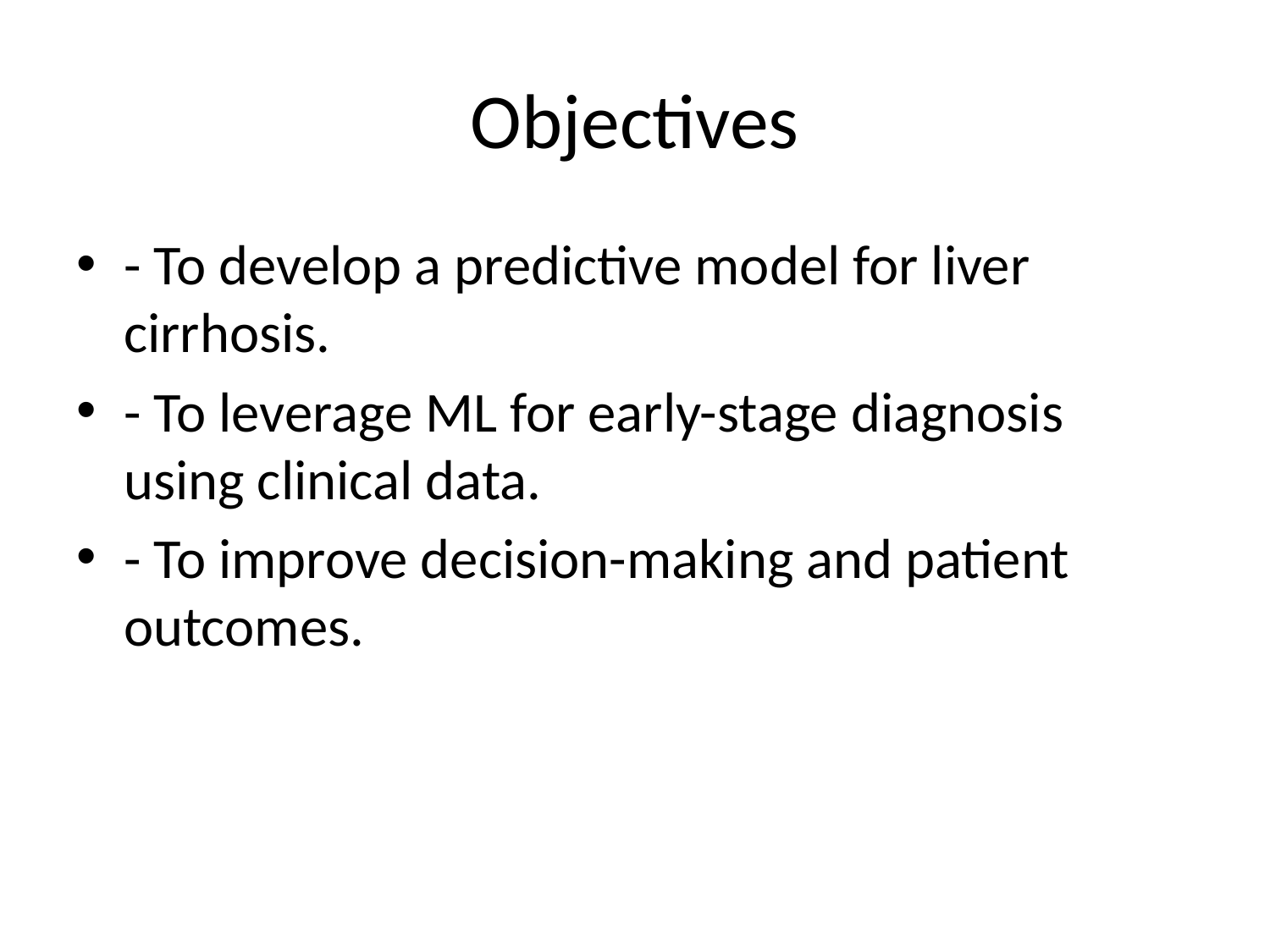

# Objectives
- To develop a predictive model for liver cirrhosis.
- To leverage ML for early-stage diagnosis using clinical data.
- To improve decision-making and patient outcomes.